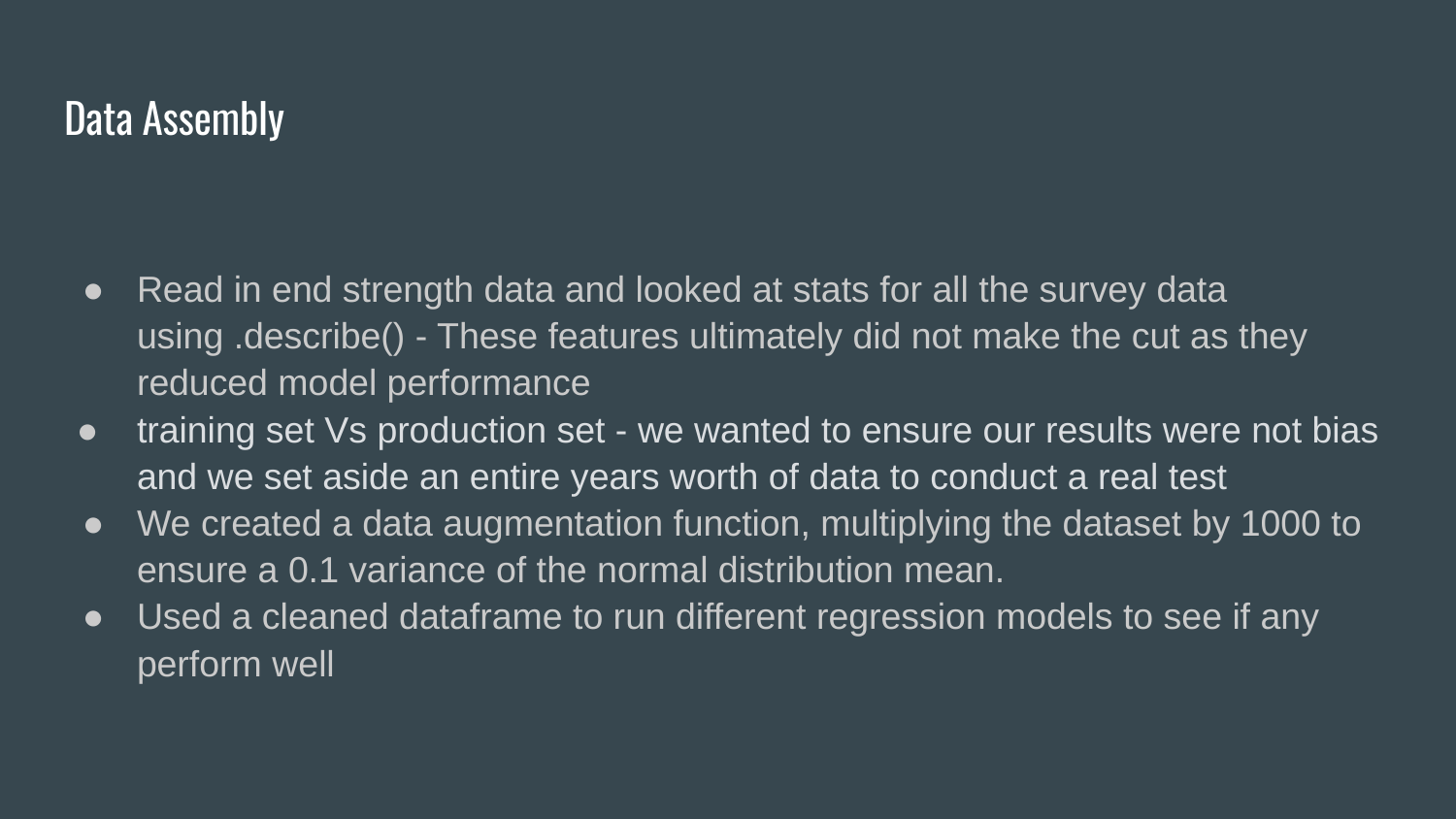

# Data Assembly

Read in end strength data and looked at stats for all the survey data using .describe() - These features ultimately did not make the cut as they reduced model performance
training set Vs production set - we wanted to ensure our results were not bias and we set aside an entire years worth of data to conduct a real test
We created a data augmentation function, multiplying the dataset by 1000 to ensure a 0.1 variance of the normal distribution mean.
Used a cleaned dataframe to run different regression models to see if any perform well